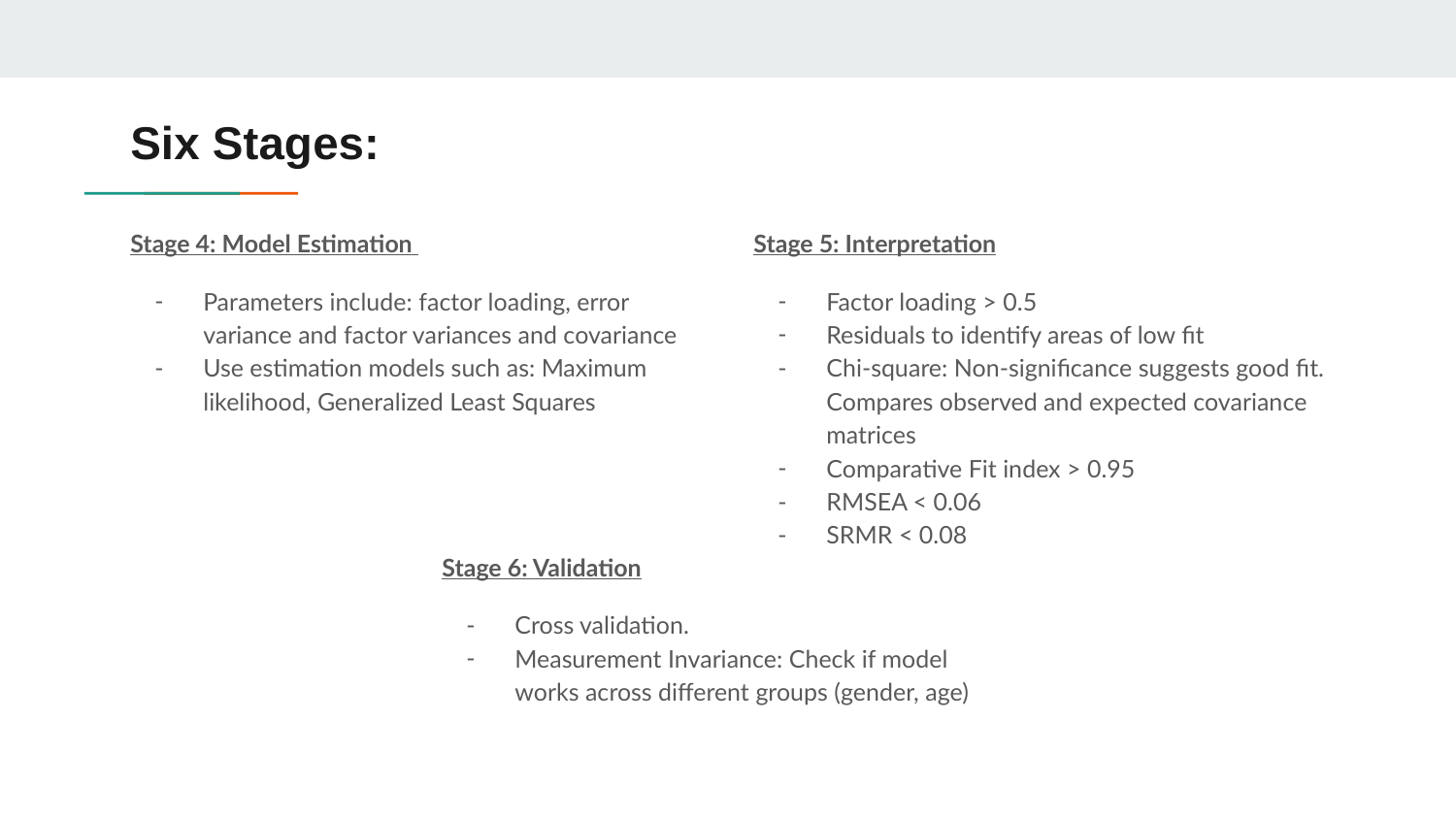

# Six Stages:
Stage 4: Model Estimation
Parameters include: factor loading, error variance and factor variances and covariance
Use estimation models such as: Maximum likelihood, Generalized Least Squares

Stage 5: Interpretation
Factor loading > 0.5
Residuals to identify areas of low fit
Chi-square: Non-significance suggests good fit. Compares observed and expected covariance matrices
Comparative Fit index > 0.95
RMSEA < 0.06
SRMR < 0.08
Stage 6: Validation
Cross validation.
Measurement Invariance: Check if model works across different groups (gender, age)